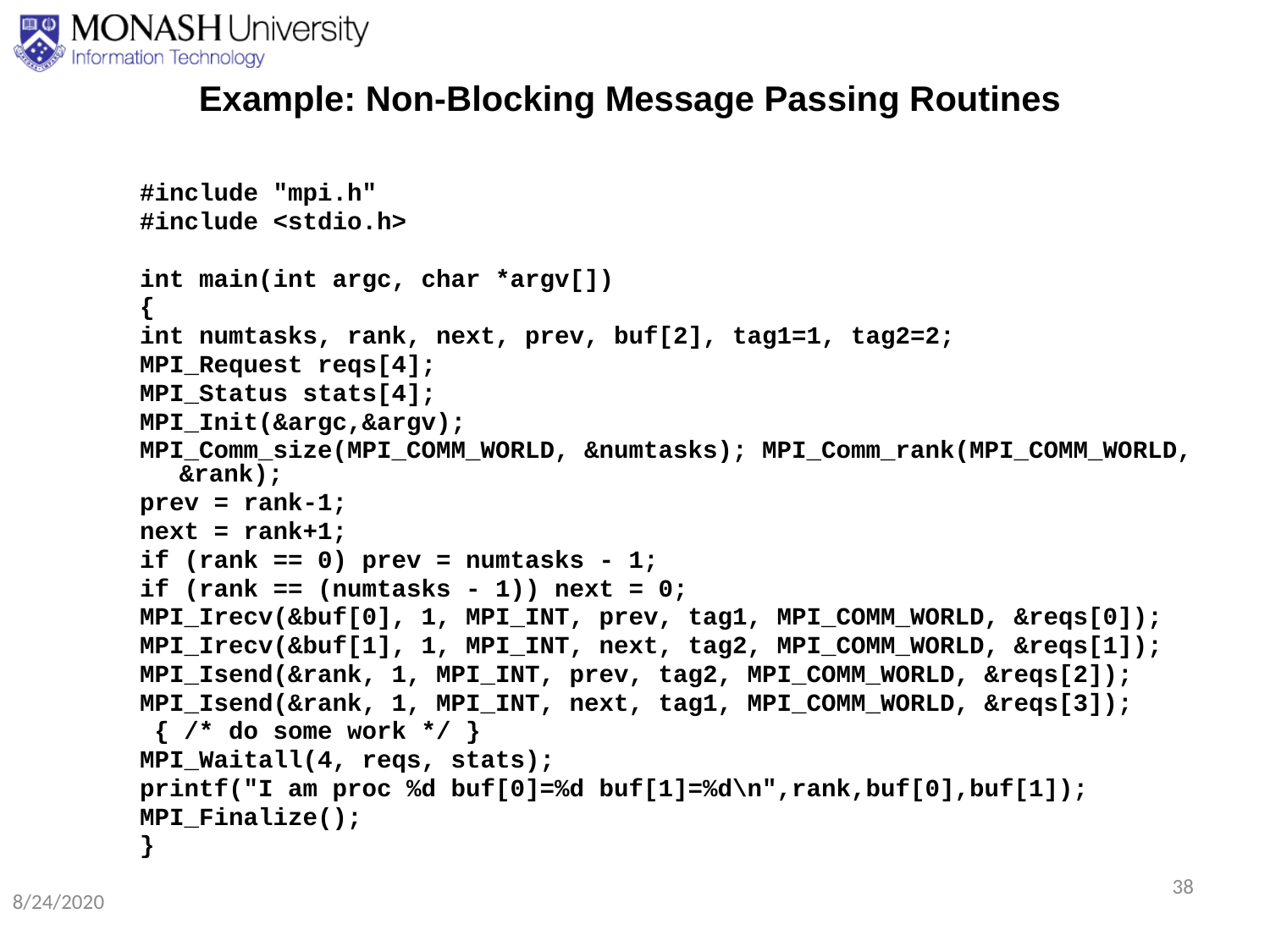

# Example: Non-Blocking Message Passing Routines
#include "mpi.h"
#include <stdio.h>

int main(int argc, char *argv[])
{
int numtasks, rank, next, prev, buf[2], tag1=1, tag2=2;
MPI_Request reqs[4];
MPI_Status stats[4];
MPI_Init(&argc,&argv);
MPI_Comm_size(MPI_COMM_WORLD, &numtasks); MPI_Comm_rank(MPI_COMM_WORLD, &rank);
prev = rank-1;
next = rank+1;
if (rank == 0) prev = numtasks - 1;
if (rank == (numtasks - 1)) next = 0;
MPI_Irecv(&buf[0], 1, MPI_INT, prev, tag1, MPI_COMM_WORLD, &reqs[0]);
MPI_Irecv(&buf[1], 1, MPI_INT, next, tag2, MPI_COMM_WORLD, &reqs[1]);
MPI_Isend(&rank, 1, MPI_INT, prev, tag2, MPI_COMM_WORLD, &reqs[2]);
MPI_Isend(&rank, 1, MPI_INT, next, tag1, MPI_COMM_WORLD, &reqs[3]);
 { /* do some work */ }
MPI_Waitall(4, reqs, stats);
printf("I am proc %d buf[0]=%d buf[1]=%d\n",rank,buf[0],buf[1]);
MPI_Finalize();
}
38
8/24/2020